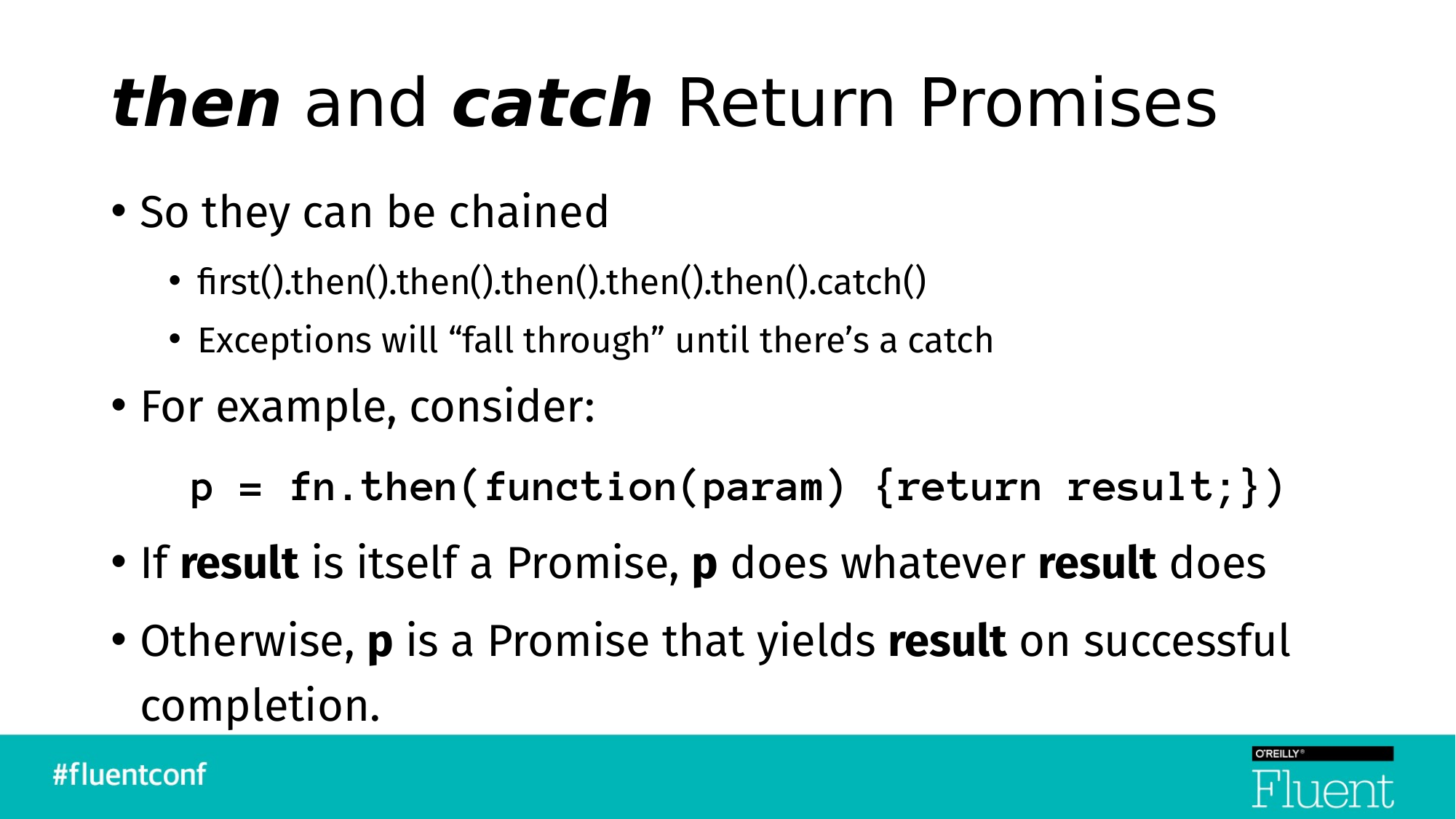

# then and catch Return Promises
So they can be chained
first().then().then().then().then().then().catch()
Exceptions will “fall through” until there’s a catch
For example, consider:
	p = fn.then(function(param) {return result;})
If result is itself a Promise, p does whatever result does
Otherwise, p is a Promise that yields result on successful completion.